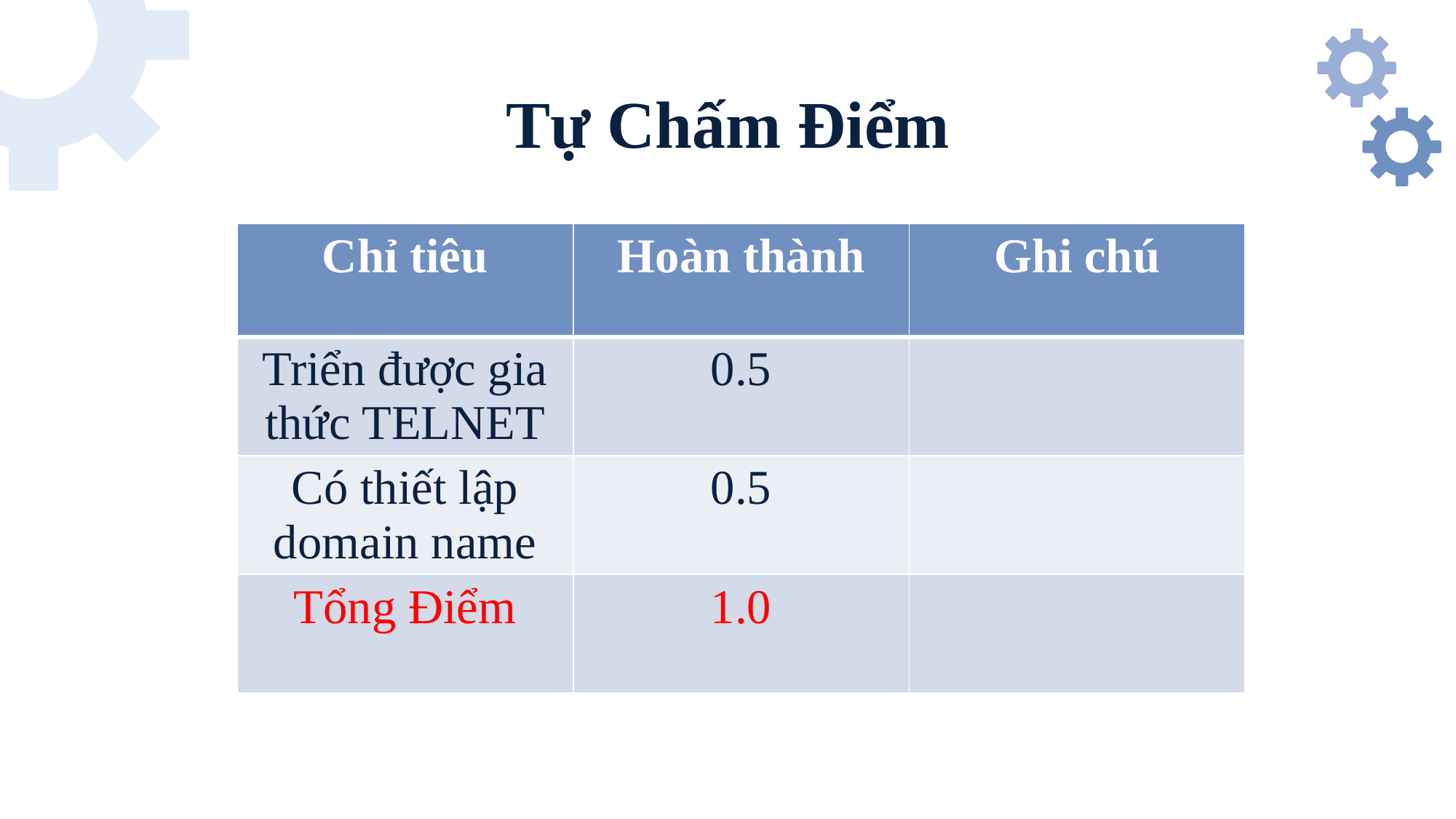

# Tự Chấm Điểm
| Chỉ tiêu | Hoàn thành | Ghi chú |
| --- | --- | --- |
| Triển được gia thức TELNET | 0.5 |  |
| Có thiết lập domain name | 0.5 |  |
| Tổng Điểm | 1.0 |  |